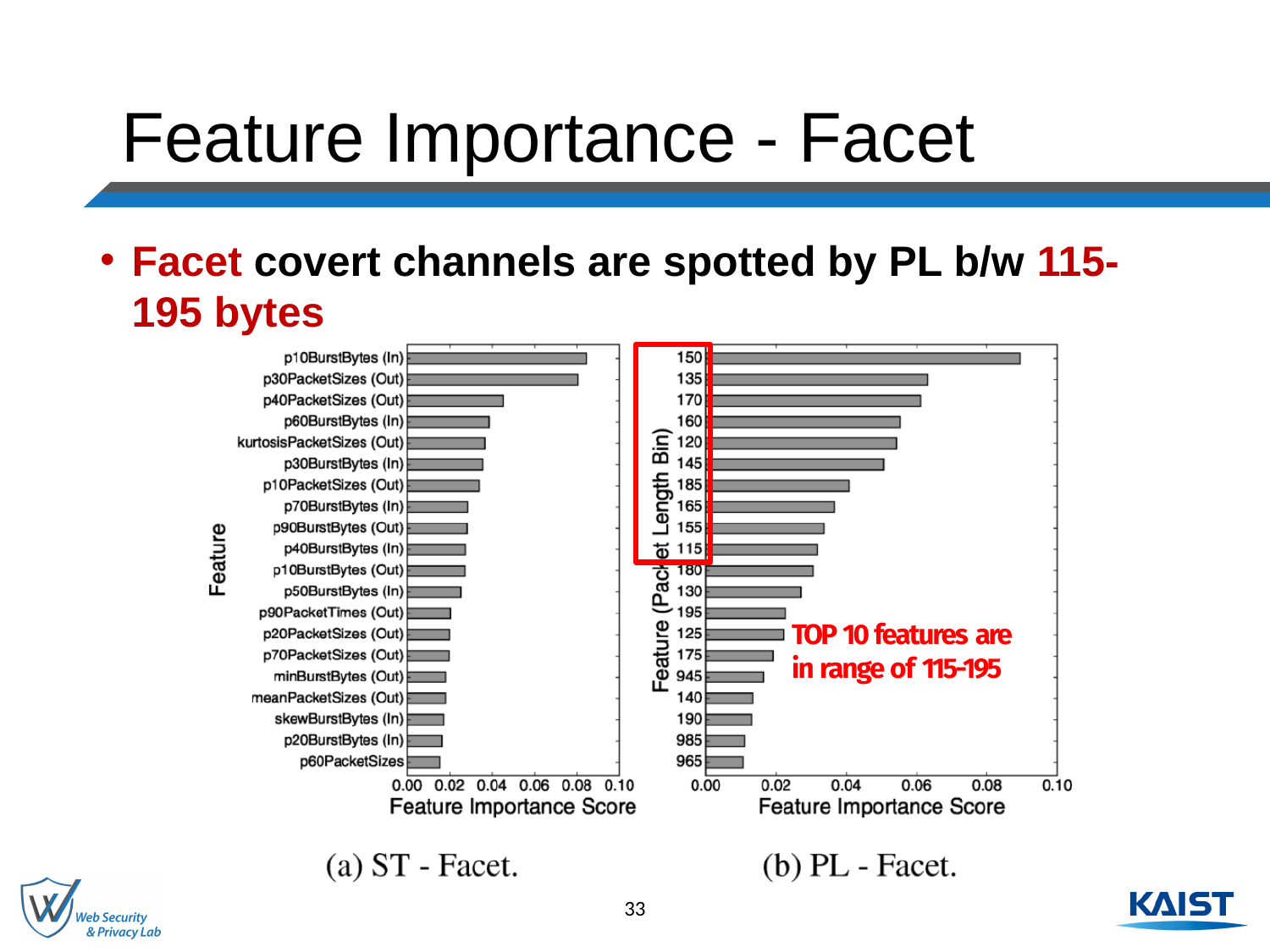

# Feature Importance - Facet
Facet covert channels are spotted by PL b/w 115-195 bytes

TOP 10 features are  in range of 115-195
33